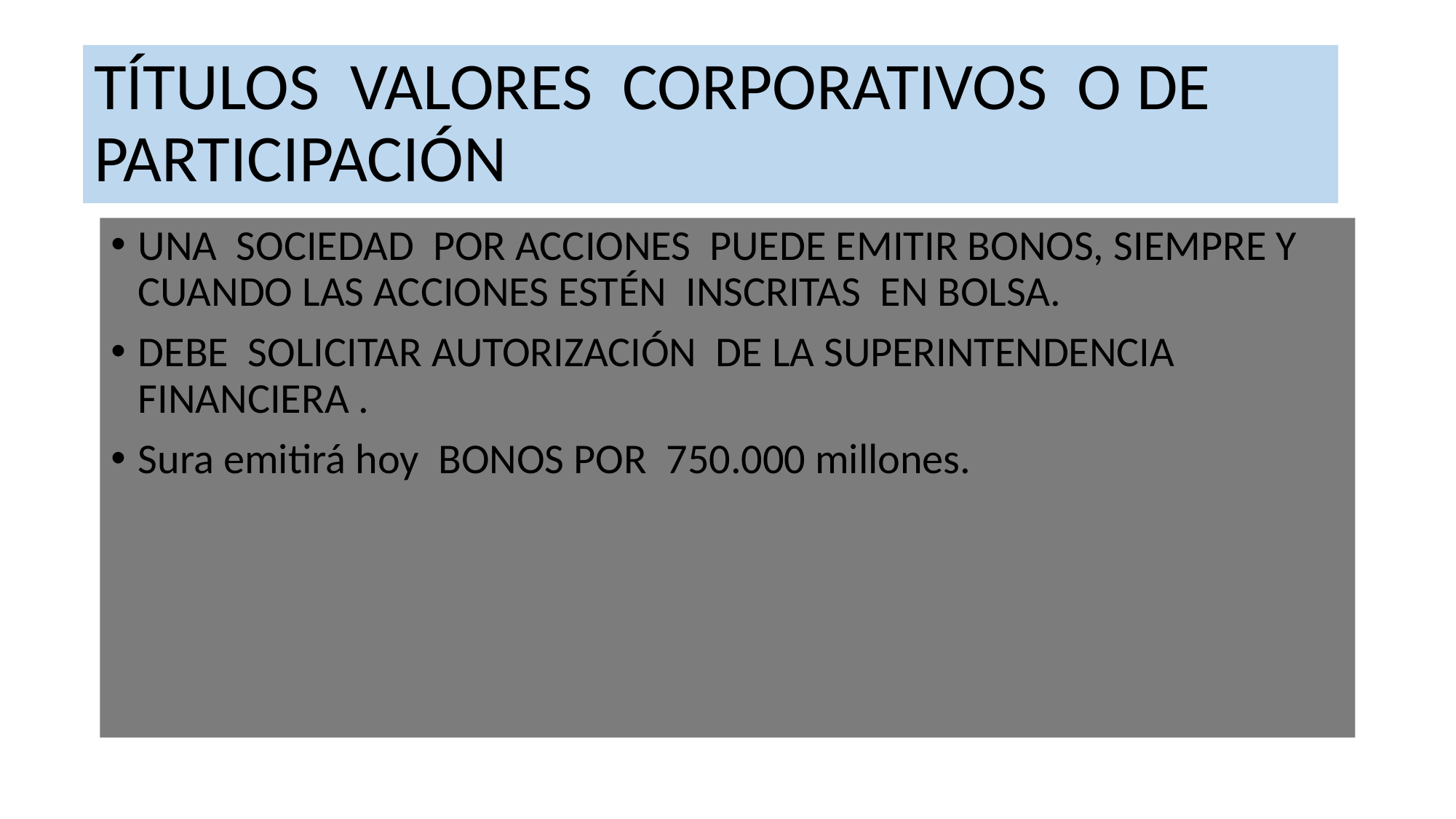

# TÍTULOS  VALORES  CORPORATIVOS  O DE PARTICIPACIÓN
UNA  SOCIEDAD  POR ACCIONES  PUEDE EMITIR BONOS, SIEMPRE Y CUANDO LAS ACCIONES ESTÉN  INSCRITAS  EN BOLSA.
DEBE  SOLICITAR AUTORIZACIÓN  DE LA SUPERINTENDENCIA FINANCIERA .
Sura emitirá hoy  BONOS POR  750.000 millones.